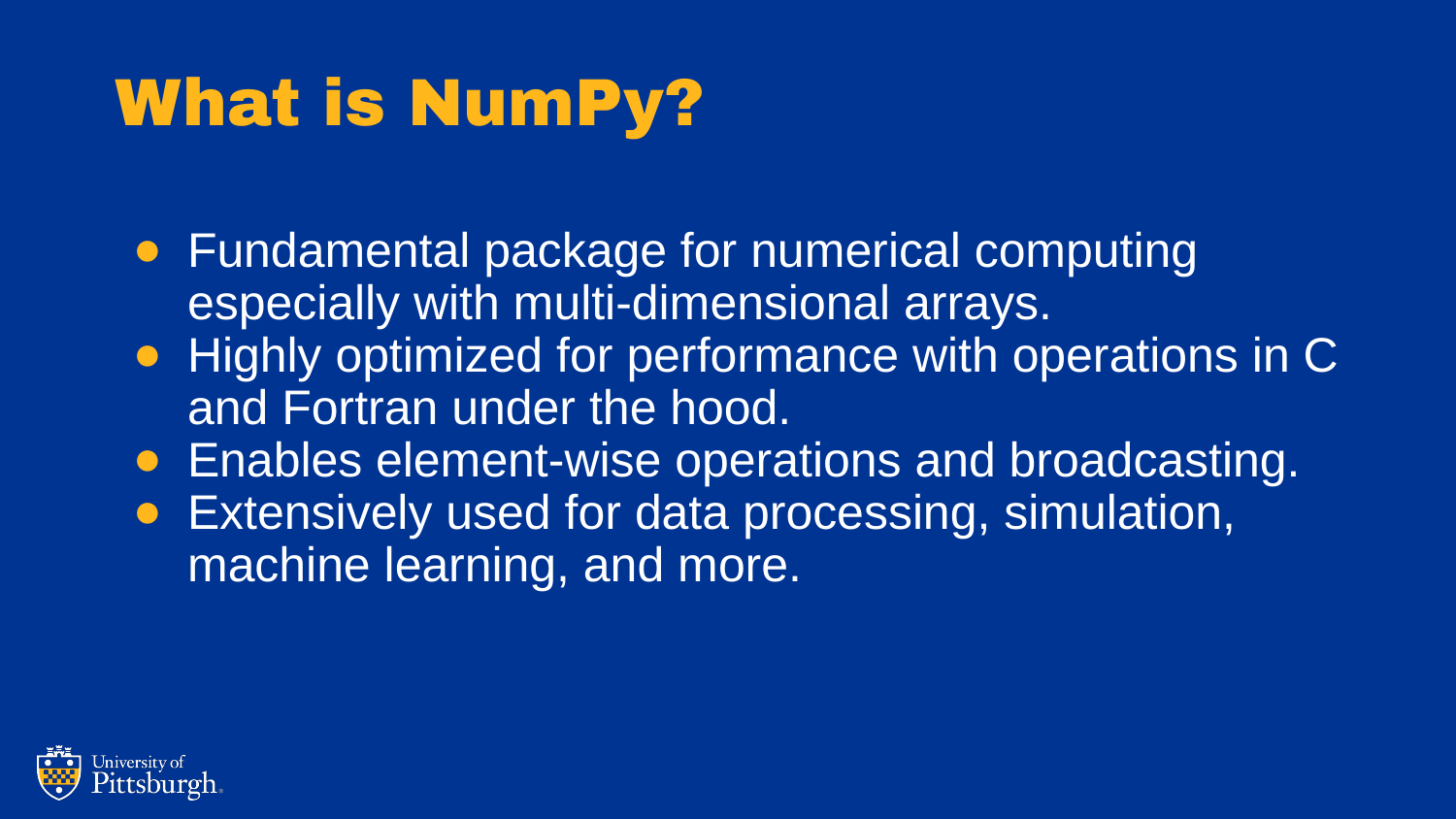

# What is NumPy?
Fundamental package for numerical computing especially with multi-dimensional arrays.
Highly optimized for performance with operations in C and Fortran under the hood.
Enables element-wise operations and broadcasting.
Extensively used for data processing, simulation, machine learning, and more.